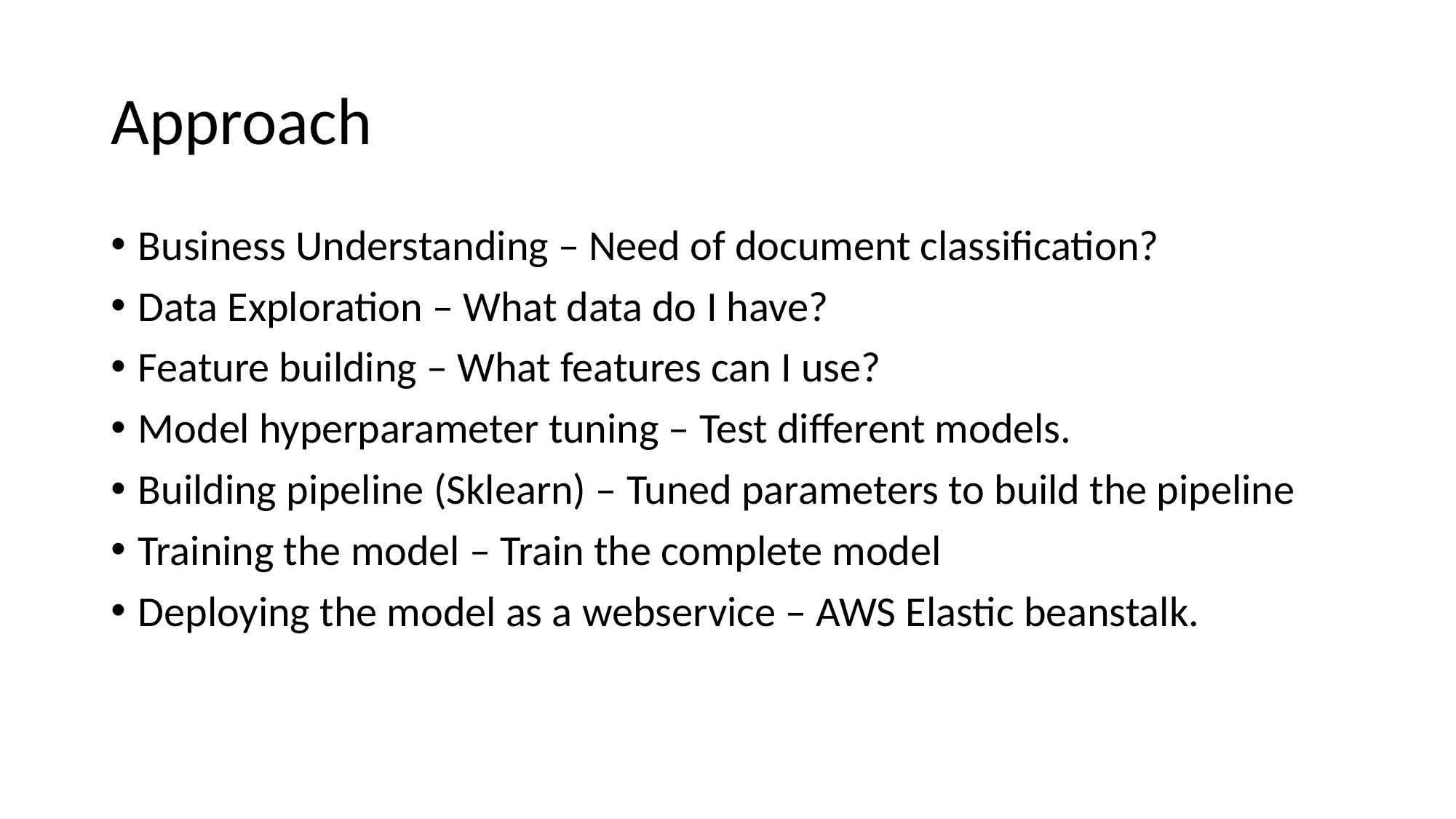

# Approach
Business Understanding – Need of document classification?
Data Exploration – What data do I have?
Feature building – What features can I use?
Model hyperparameter tuning – Test different models.
Building pipeline (Sklearn) – Tuned parameters to build the pipeline
Training the model – Train the complete model
Deploying the model as a webservice – AWS Elastic beanstalk.